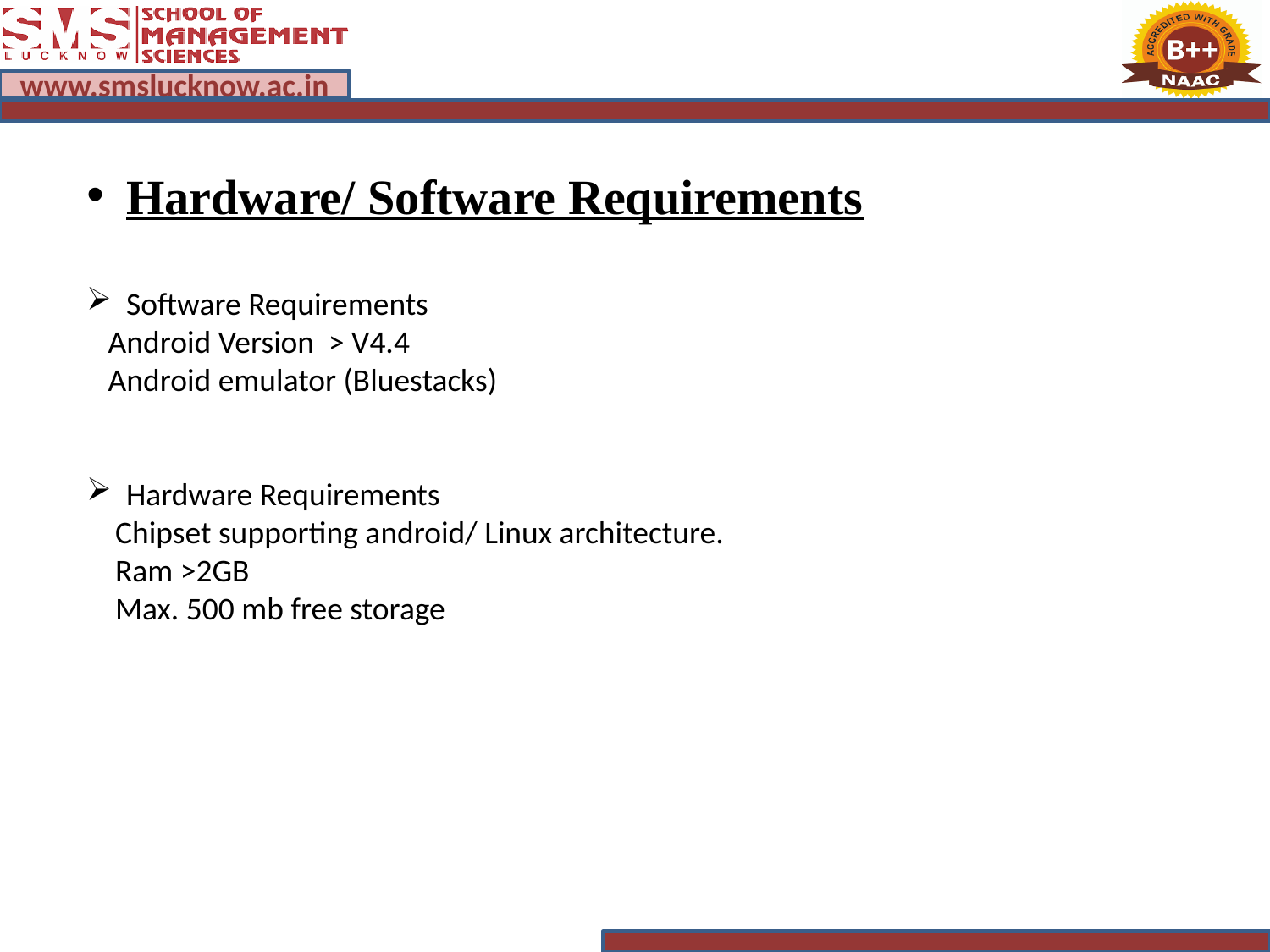

Hardware/ Software Requirements

Software Requirements
   Android Version  > V4.4
   Android emulator (Bluestacks)

Hardware Requirements
    Chipset supporting android/ Linux architecture.
    Ram >2GB
    Max. 500 mb free storage